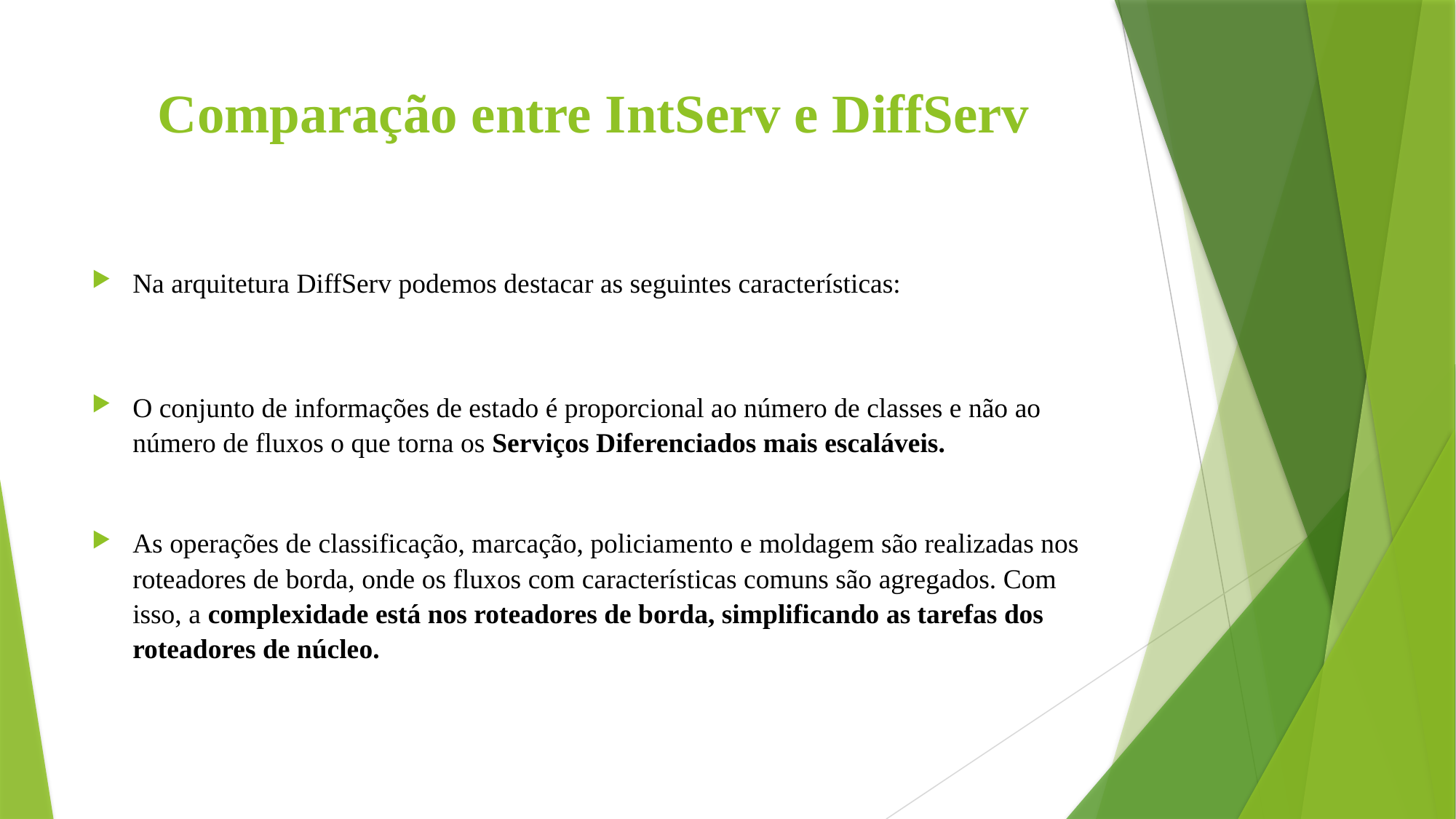

# Comparação entre IntServ e DiffServ
Na arquitetura DiffServ podemos destacar as seguintes características:

O conjunto de informações de estado é proporcional ao número de classes e não ao número de fluxos o que torna os Serviços Diferenciados mais escaláveis.

As operações de classificação, marcação, policiamento e moldagem são realizadas nos roteadores de borda, onde os fluxos com características comuns são agregados. Com isso, a complexidade está nos roteadores de borda, simplificando as tarefas dos roteadores de núcleo.